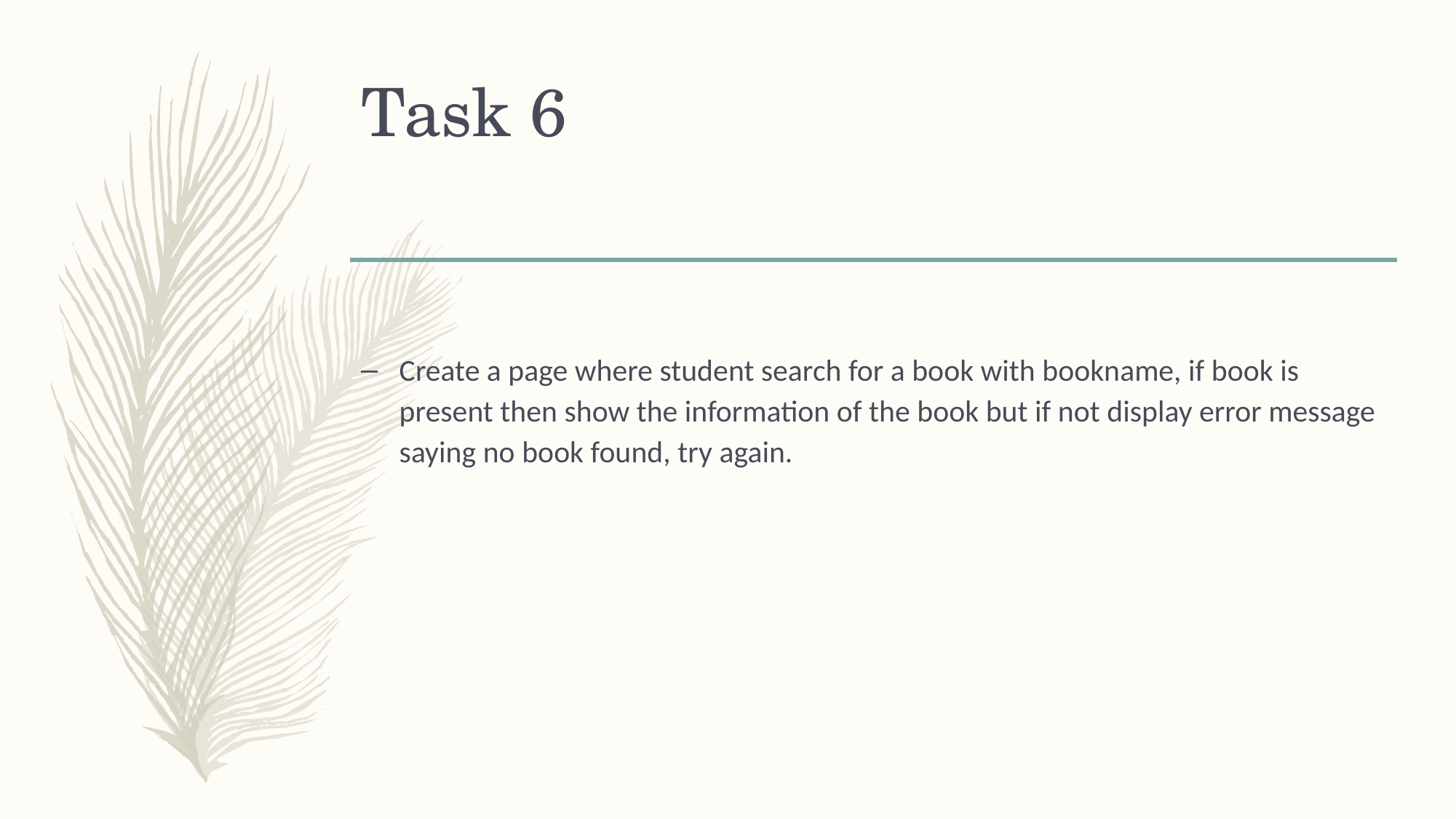

# Task 6

Create a page where student search for a book with bookname, if book is present then show the information of the book but if not display error message saying no book found, try again.